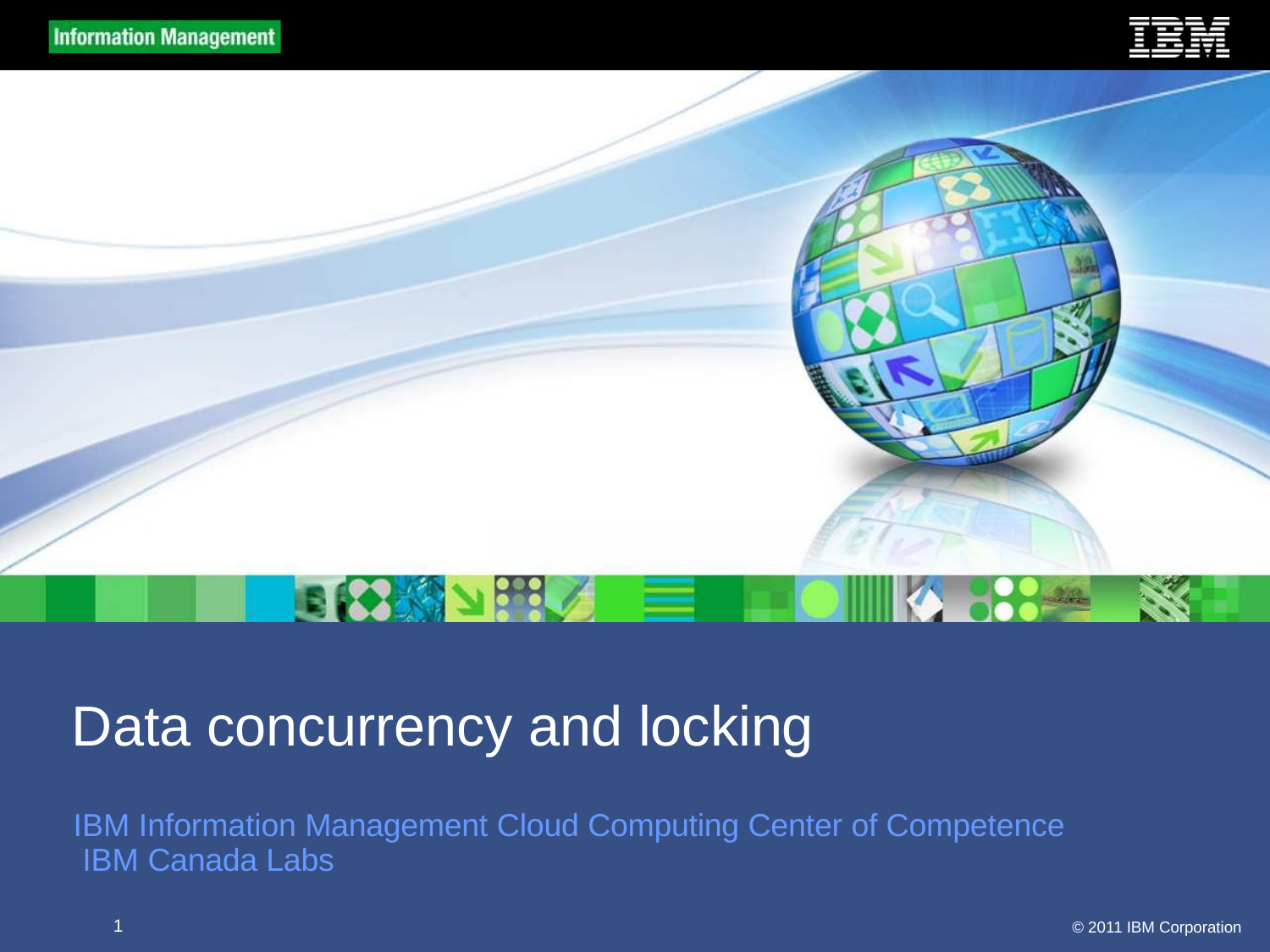

Data concurrency and locking
IBM Information Management Cloud Computing Center of Competence  IBM Canada Labs
1
© 2011 IBM Corporation